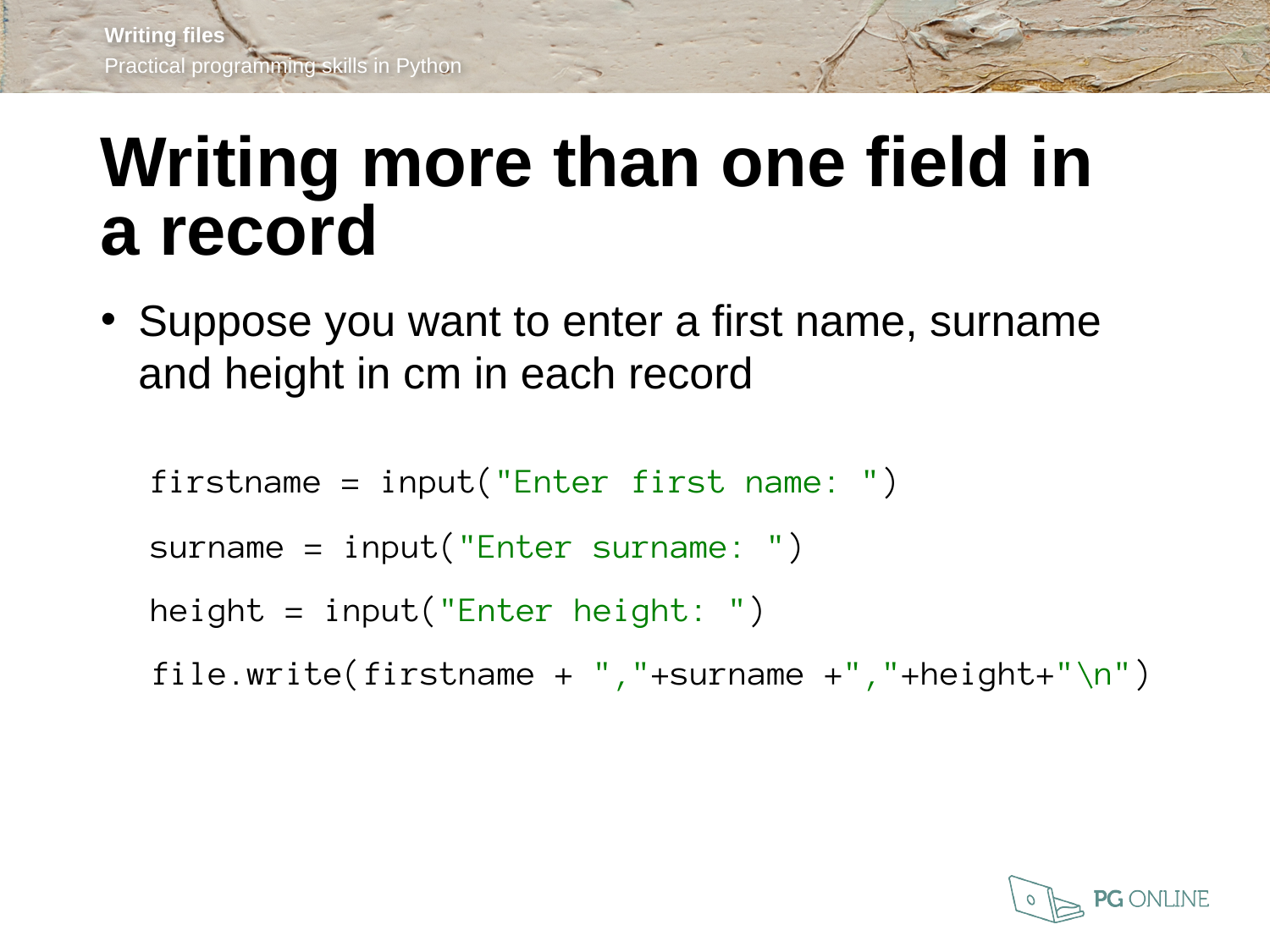

Writing more than one field in
a record
Suppose you want to enter a first name, surname and height in cm in each record
   firstname = input("Enter first name: ")
  surname = input("Enter surname: ")
  height = input("Enter height: ")
  file.write(firstname + ","+surname +","+height+"\n")